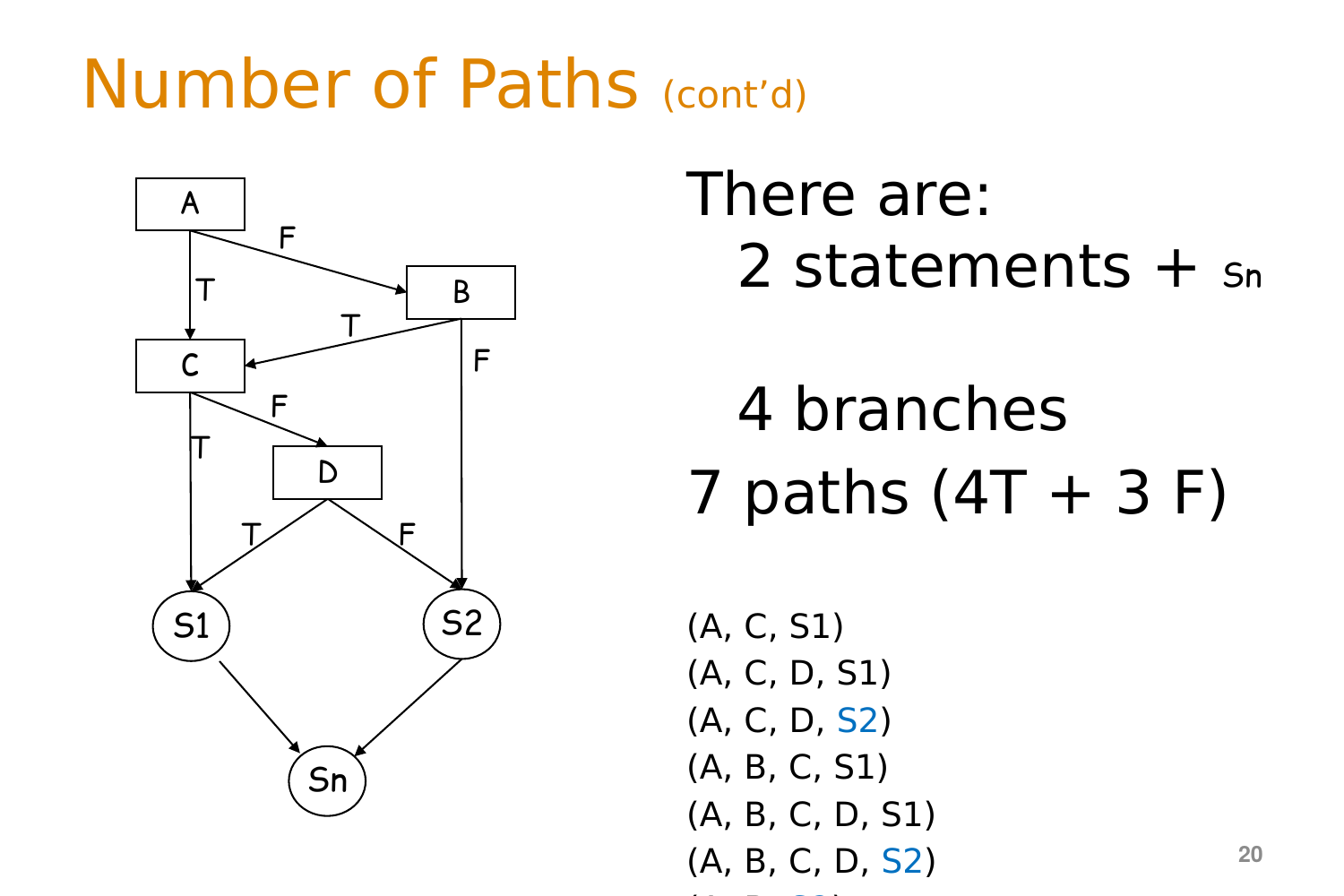

# Number of Paths (cont’d)
There are:
2 statements + Sn
4 branches
7 paths (4T + 3 F)
(A, C, S1)
(A, C, D, S1)
(A, C, D, S2)
(A, B, C, S1)
(A, B, C, D, S1)
(A, B, C, D, S2)
(A, B, S2)
A
F
B
T
T
F
C
F
T
D
F
T
S2
S1
Sn
20